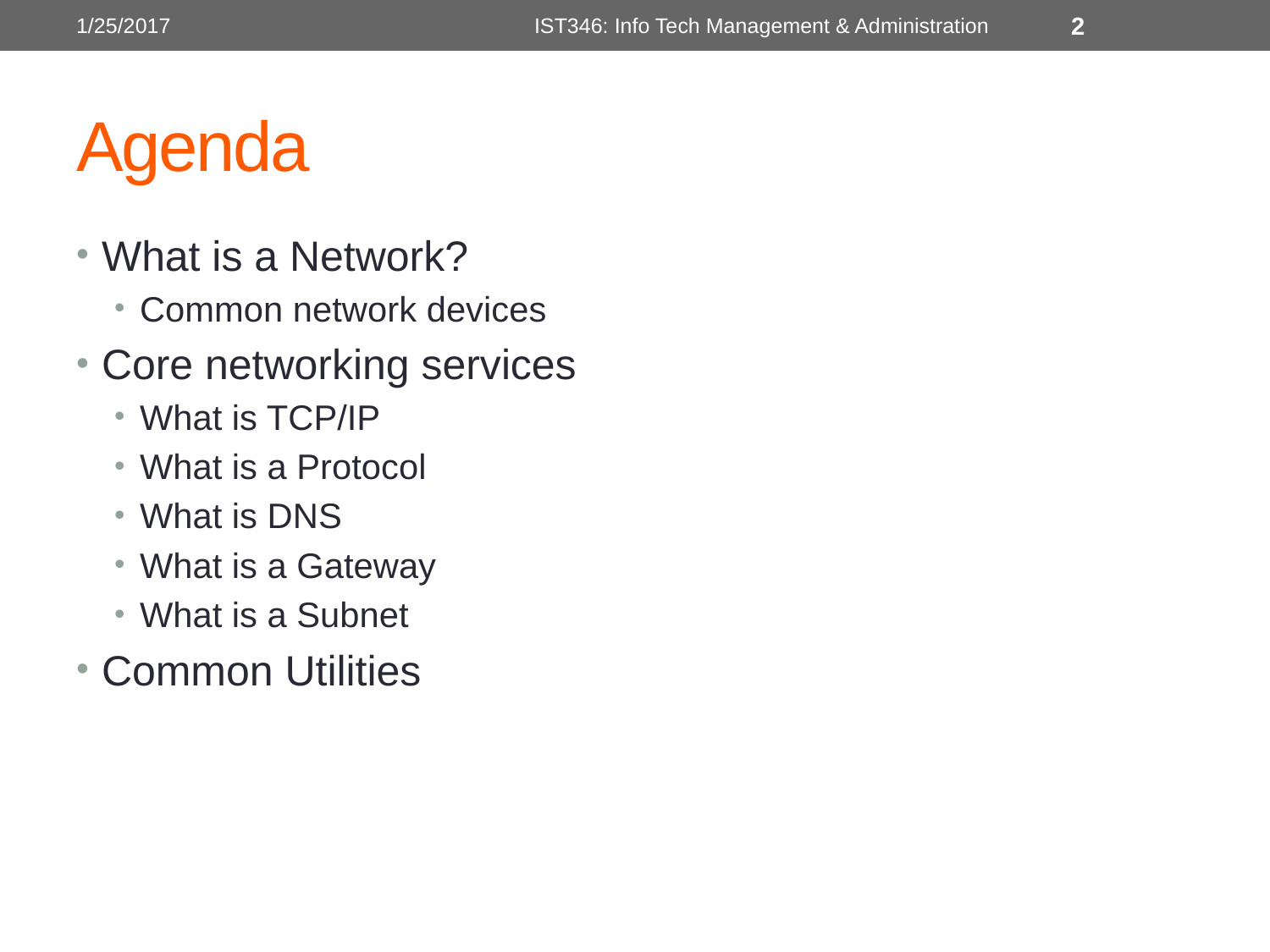

1/25/2017
IST346: Info Tech Management & Administration
2
# Agenda
What is a Network?
Common network devices
Core networking services
What is TCP/IP
What is a Protocol
What is DNS
What is a Gateway
What is a Subnet
Common Utilities